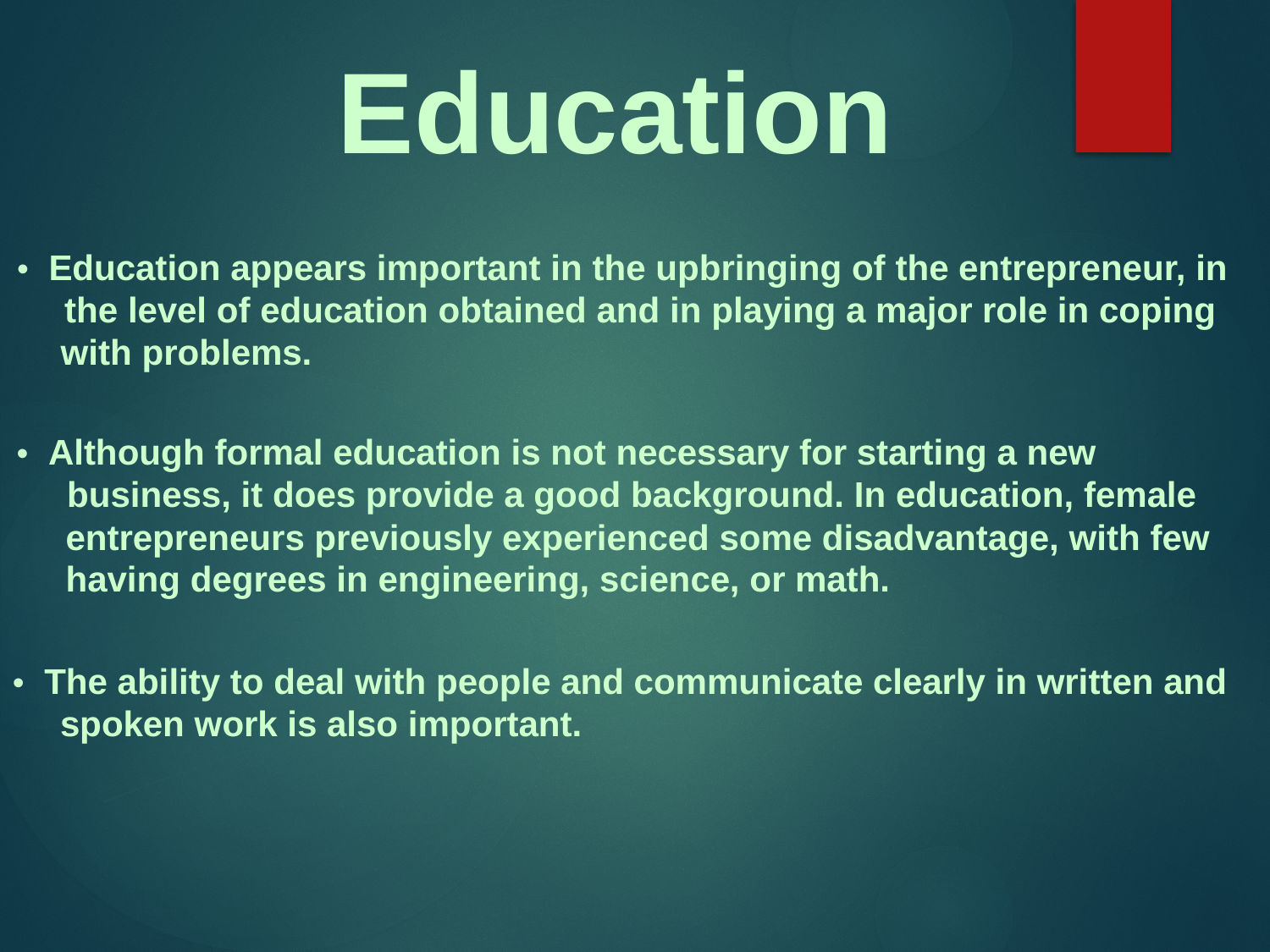

Education

•  Education appears important in the upbringing of the entrepreneur, in
	the level of education obtained and in playing a major role in coping

with problems.

•  Although formal education is not necessary for starting a new

business, it does provide a good background. In education, female

entrepreneurs previously experienced some disadvantage, with few
having degrees in engineering, science, or math.

•  The ability to deal with people and communicate clearly in written and
	spoken work is also important.